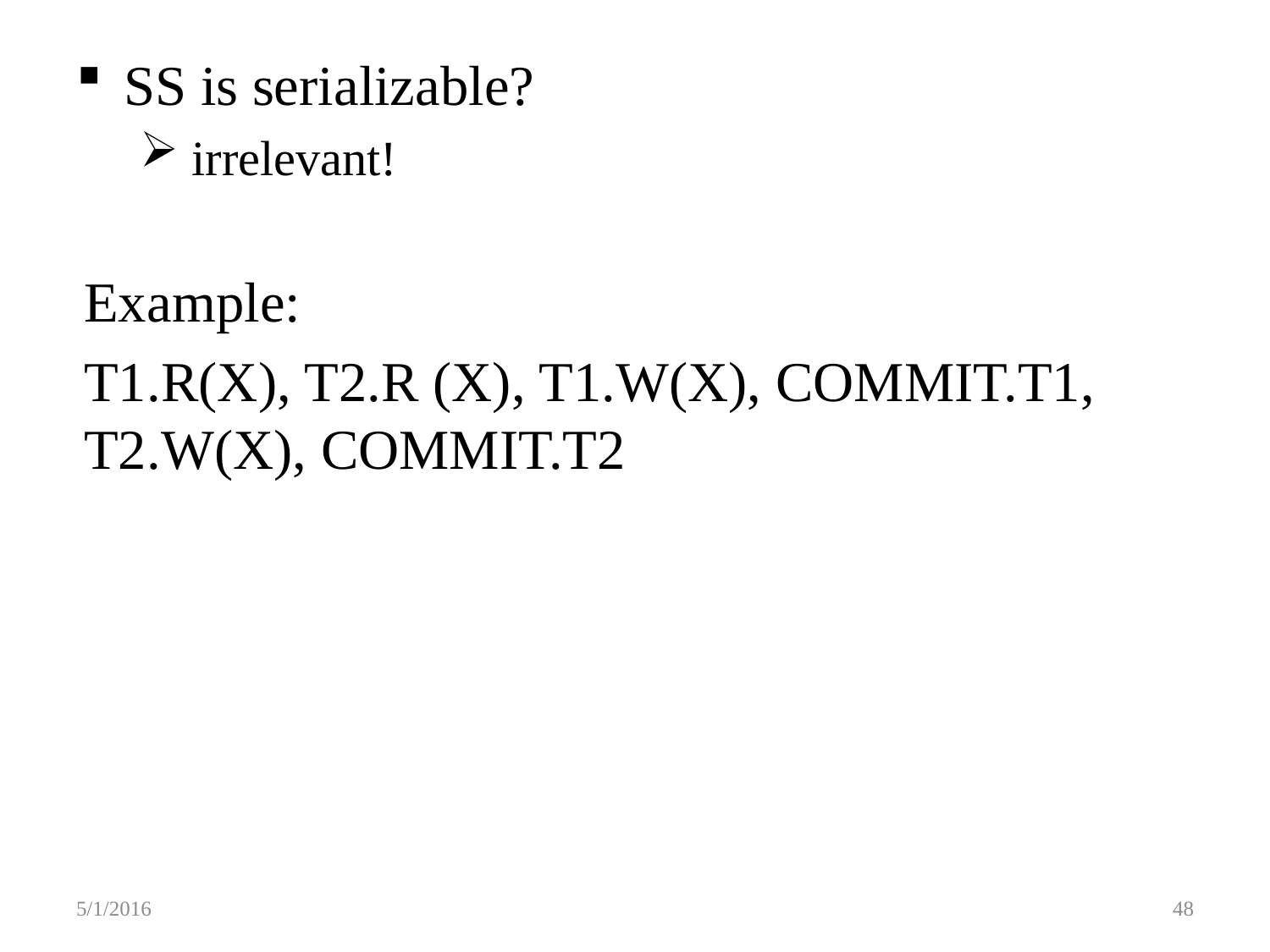

SS is serializable?
 irrelevant!

Example:
T1.R(X), T2.R (X), T1.W(X), COMMIT.T1, T2.W(X), COMMIT.T2

5/1/2016
48